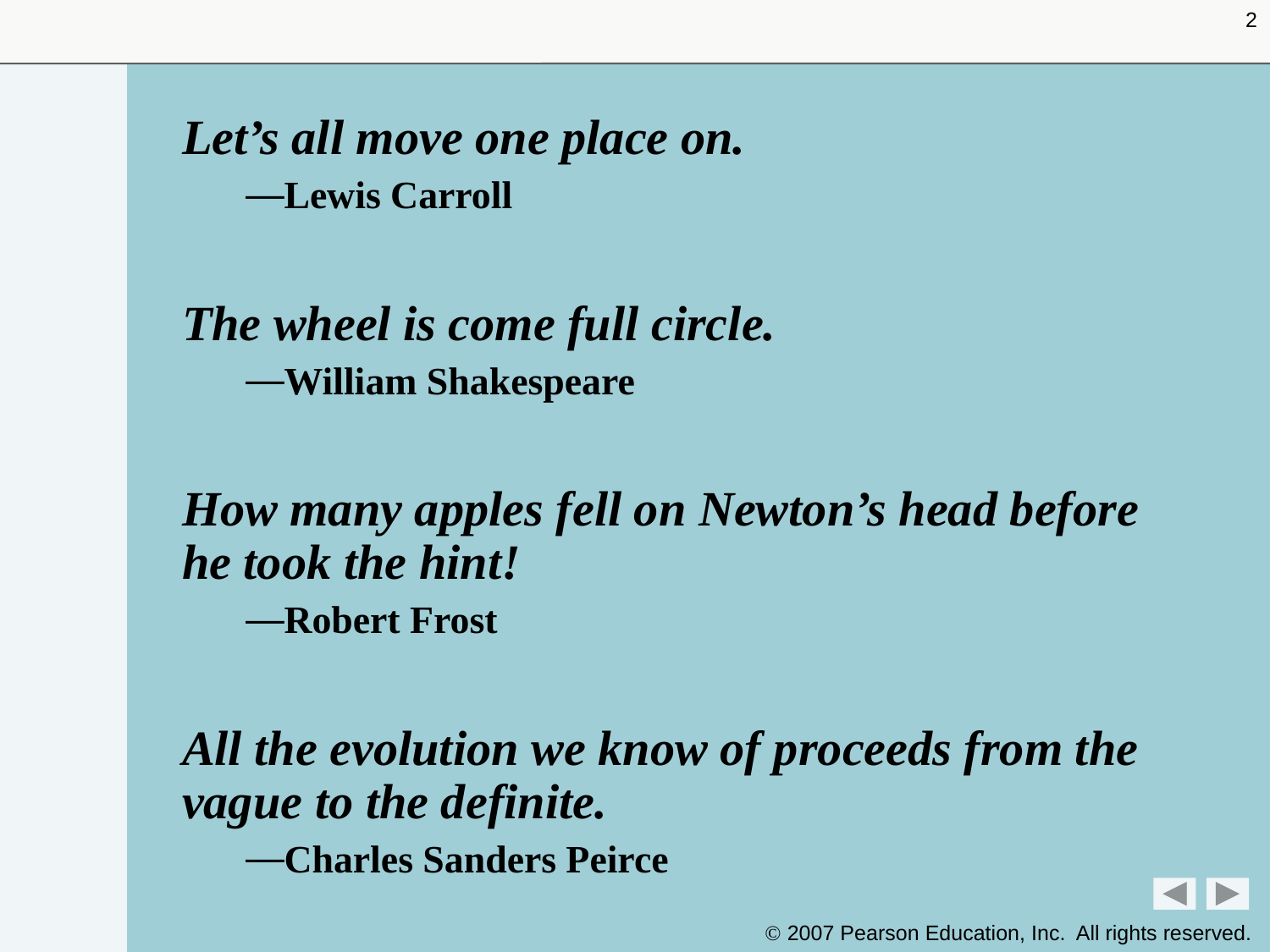

2
Let’s all move one place on.
Lewis Carroll

The wheel is come full circle.
William Shakespeare

How many apples fell on Newton’s head before
he took the hint!
Robert Frost

All the evolution we know of proceeds from the vague to the definite.
Charles Sanders Peirce